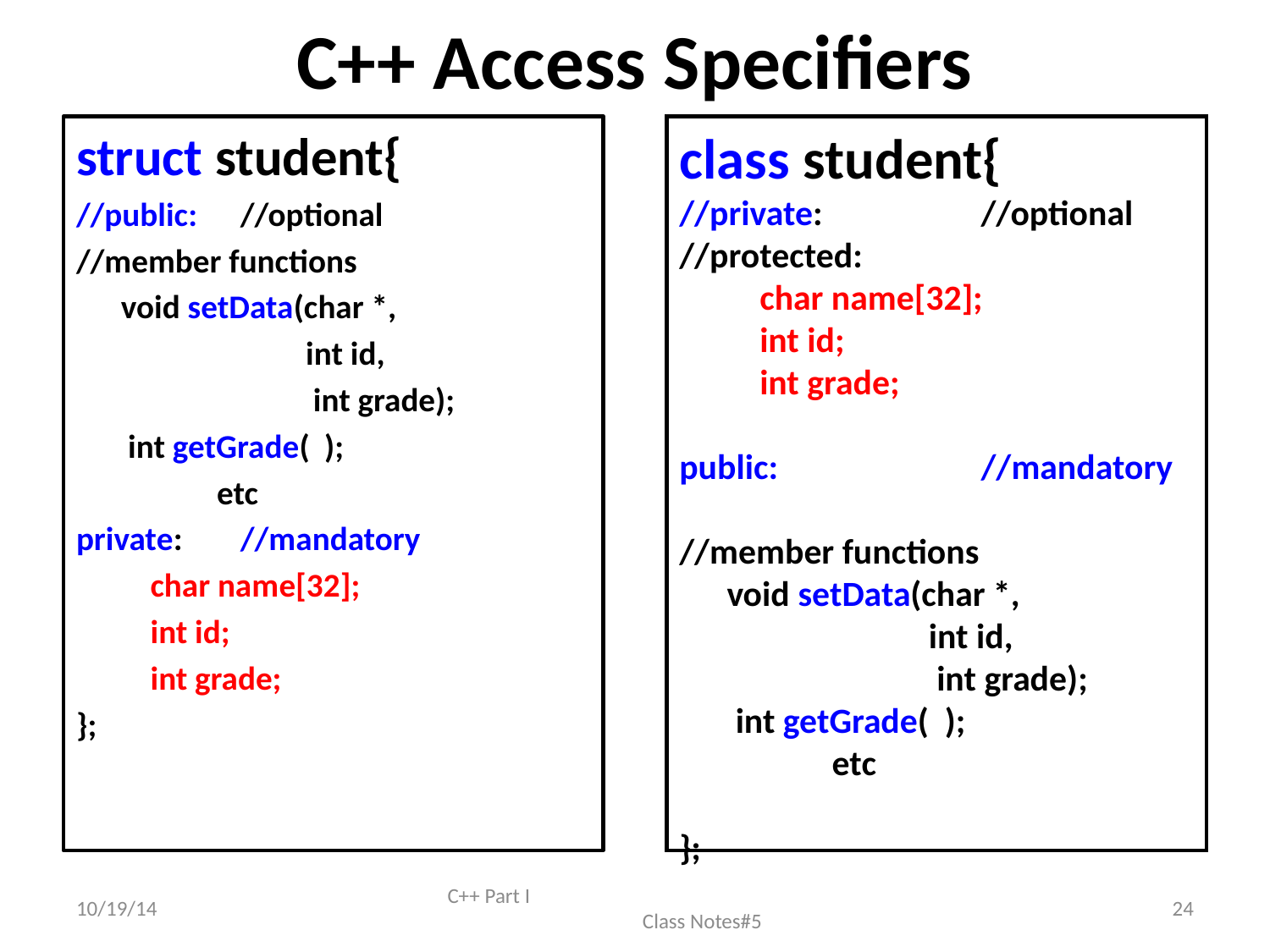

# C++ Access Specifiers
struct student{
//public:  			//optional
//member functions
	void setData(char *,
                               int id,
                                int grade);
       int getGrade(  );
                   etc
private:  		//mandatory
          char name[32];
          int id;
          int grade;
};

class student{
//private:  		//optional
//protected:
          char name[32];
          int id;
          int grade;

public: 		//mandatory
//member functions
	void setData(char *,
                               int id,
                                int grade);
       int getGrade(  );
                   etc

};

10/19/14
C++ Part I                                                                                         Class Notes#5
24